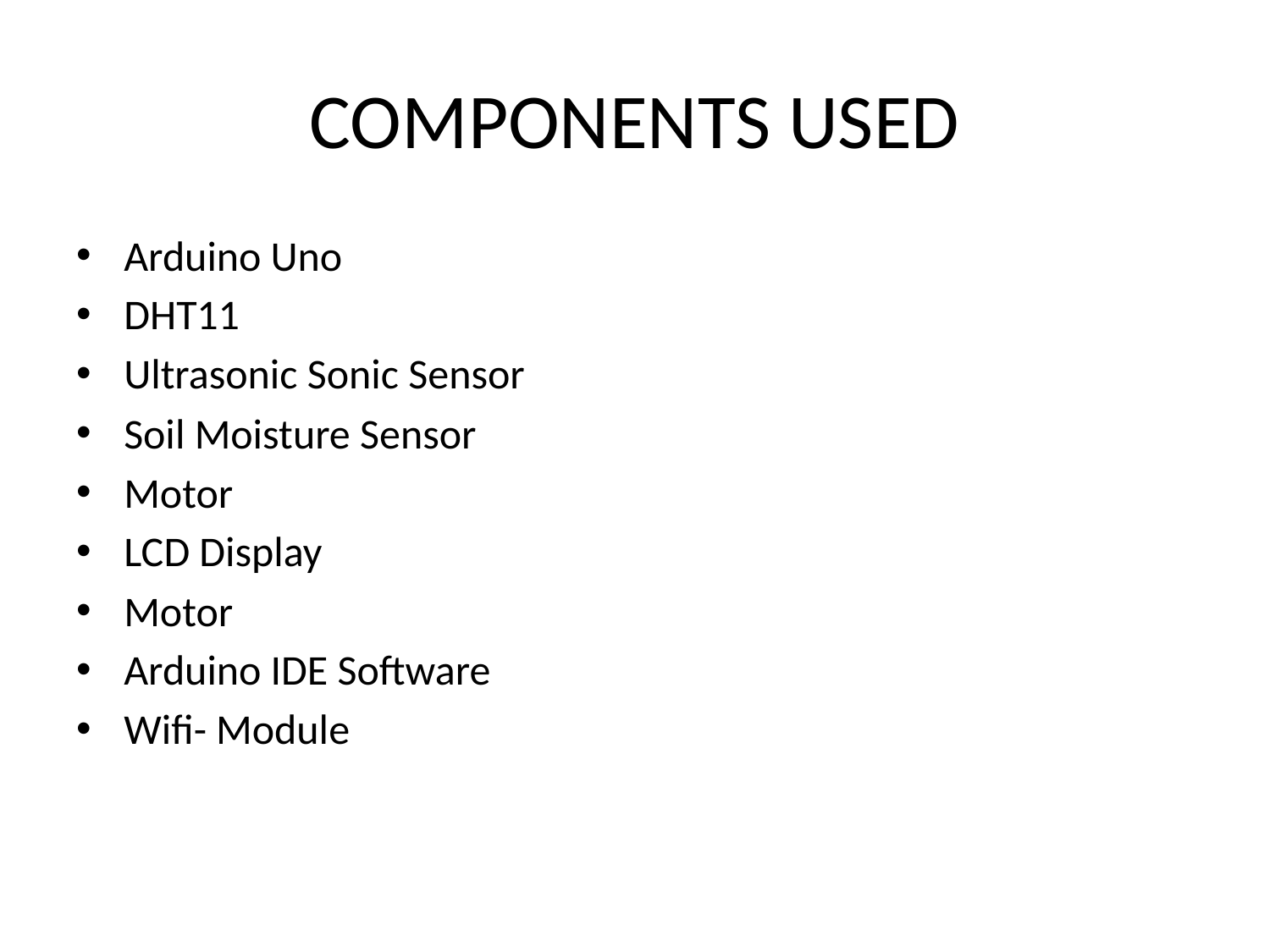

# COMPONENTS USED
Arduino Uno
DHT11
Ultrasonic Sonic Sensor
Soil Moisture Sensor
Motor
LCD Display
Motor
Arduino IDE Software
Wifi- Module